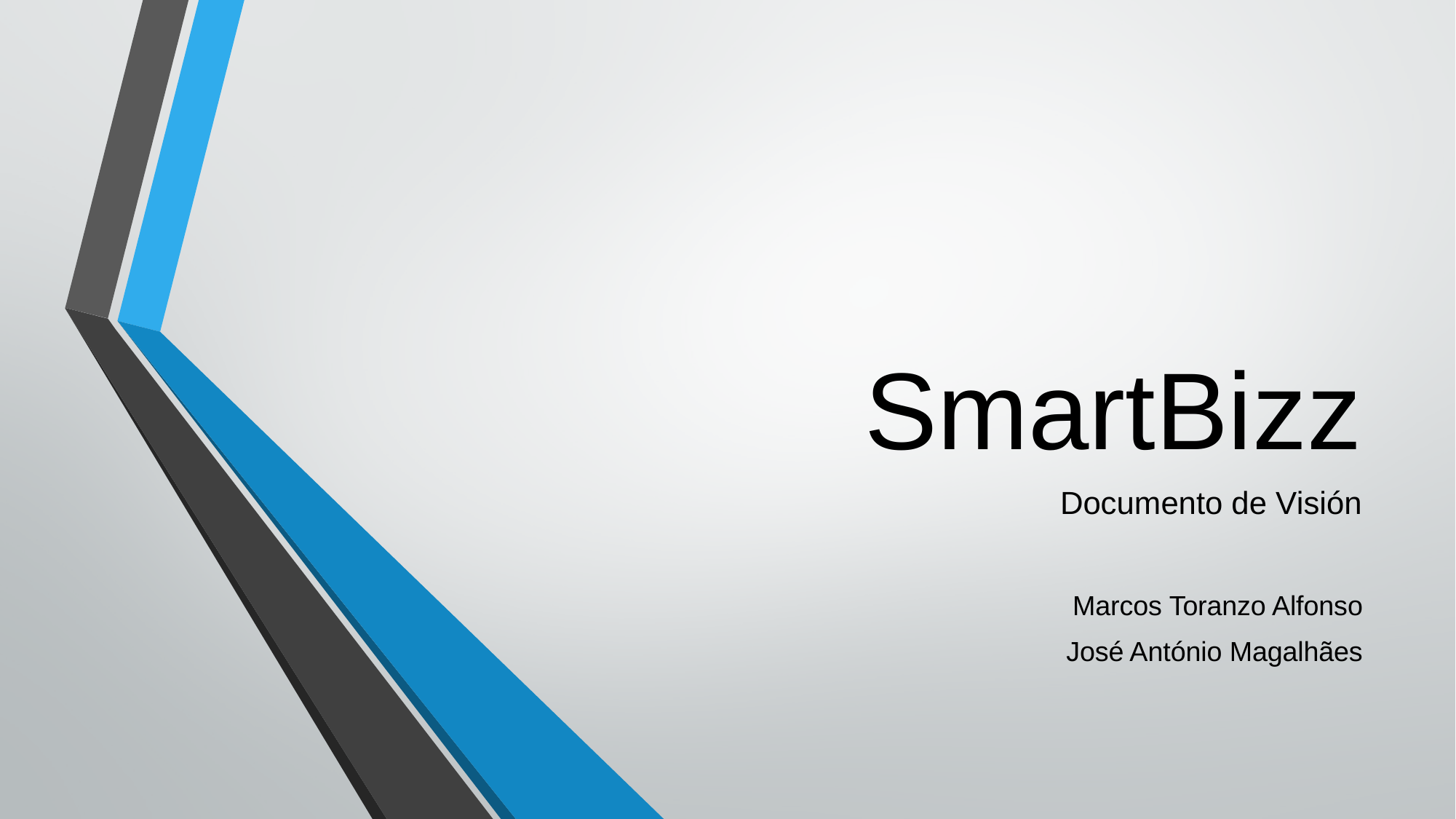

# SmartBizz
Documento de Visión
Marcos Toranzo Alfonso
José António Magalhães